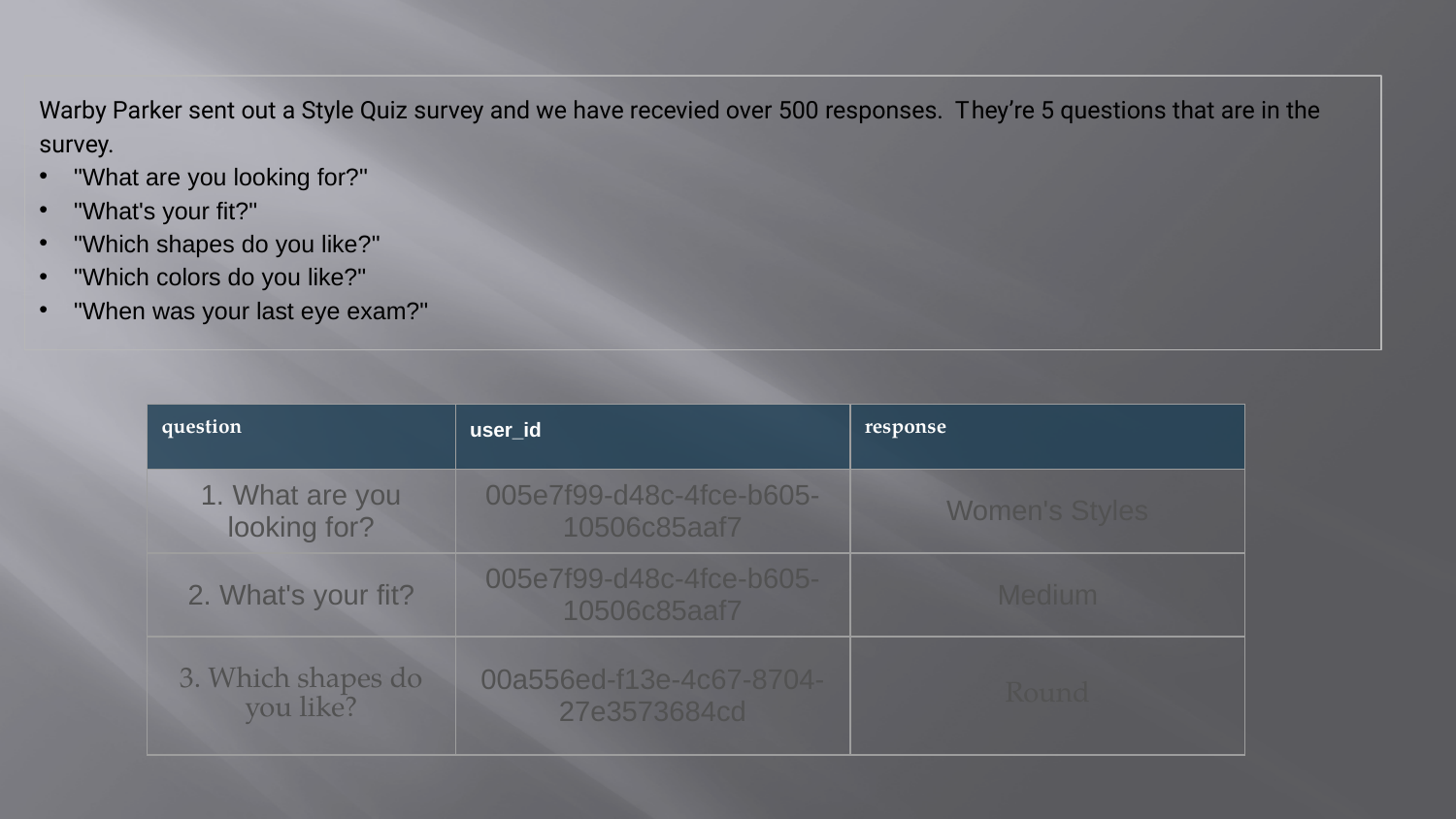

Warby Parker sent out a Style Quiz survey and we have recevied over 500 responses.  They’re 5 questions that are in the survey.
"What are you looking for?"
"What's your fit?"
"Which shapes do you like?"
"Which colors do you like?"
"When was your last eye exam?"

| question | user\_id | response |
| --- | --- | --- |
| 1. What are you looking for? | 005e7f99-d48c-4fce-b605-10506c85aaf7 | Women's Styles |
| 2. What's your fit? | 005e7f99-d48c-4fce-b605-10506c85aaf7 | Medium |
| 3. Which shapes do you like? | 00a556ed-f13e-4c67-8704-27e3573684cd | Round |